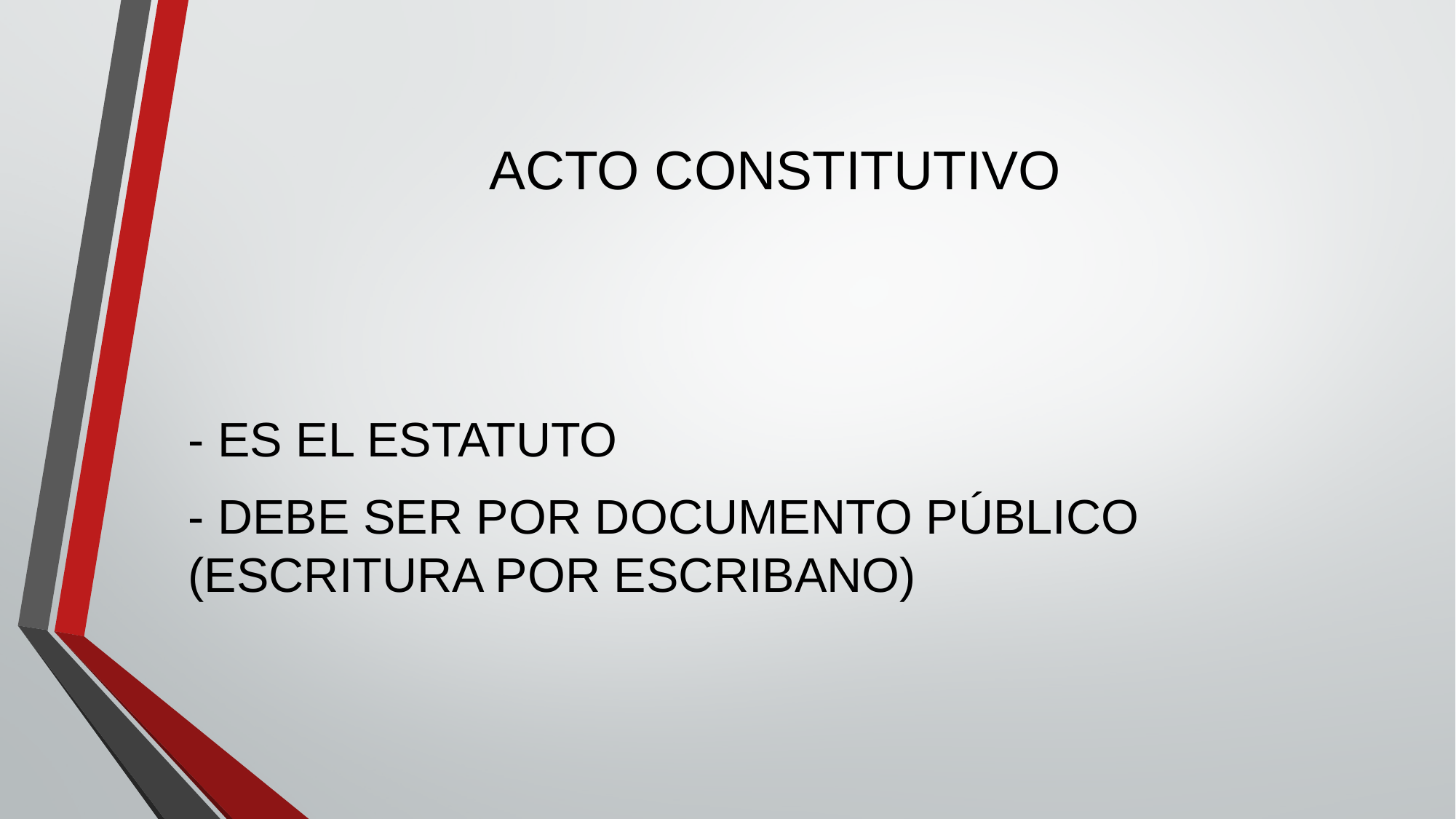

# ACTO CONSTITUTIVO
- ES EL ESTATUTO
- DEBE SER POR DOCUMENTO PÚBLICO (ESCRITURA POR ESCRIBANO)